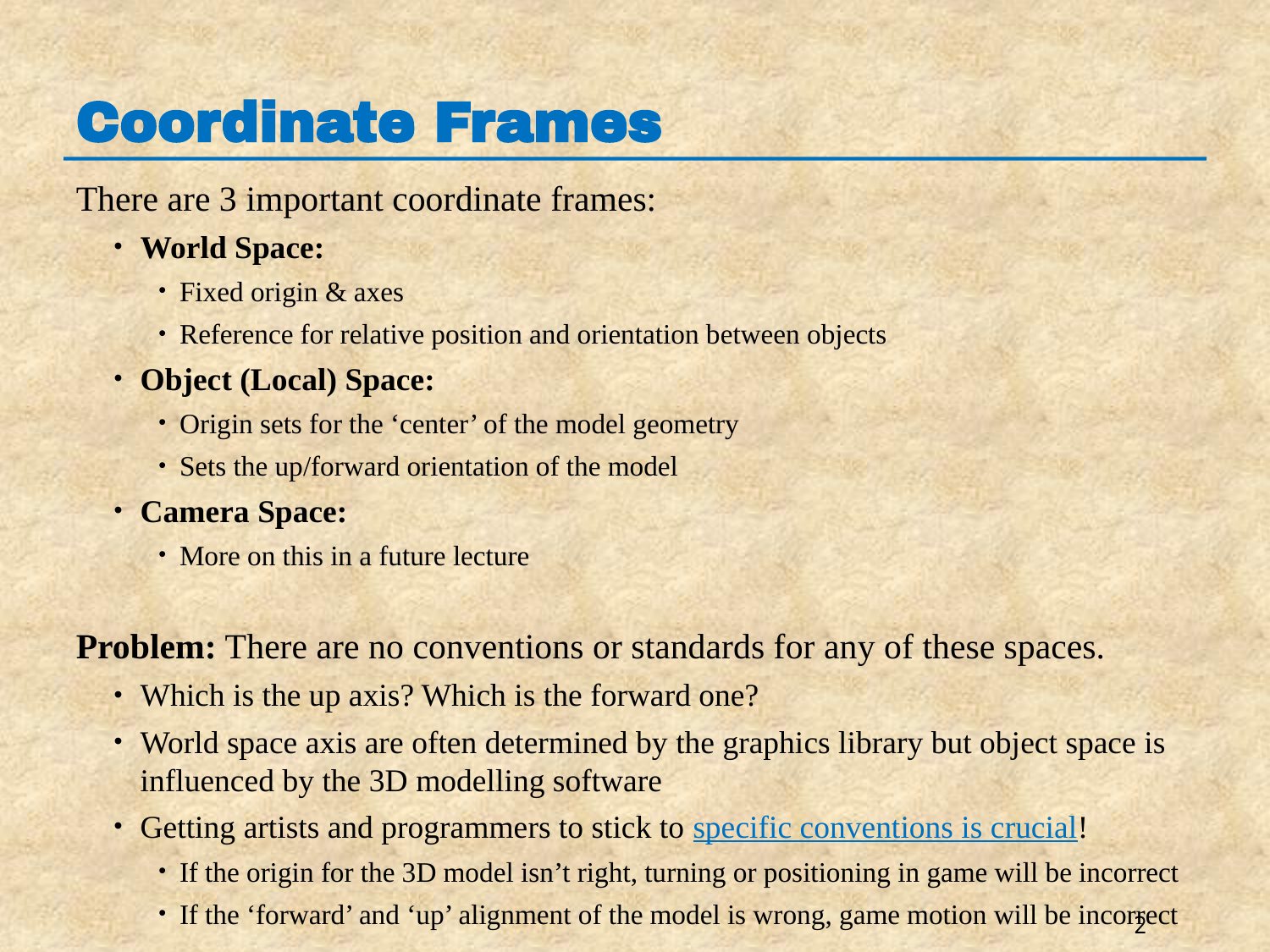

# Coordinate Frames
There are 3 important coordinate frames:
World Space:
Fixed origin & axes
Reference for relative position and orientation between objects
Object (Local) Space:
Origin sets for the ‘center’ of the model geometry
Sets the up/forward orientation of the model
Camera Space:
More on this in a future lecture

Problem: There are no conventions or standards for any of these spaces.
Which is the up axis? Which is the forward one?
World space axis are often determined by the graphics library but object space is influenced by the 3D modelling software
Getting artists and programmers to stick to specific conventions is crucial!
If the origin for the 3D model isn’t right, turning or positioning in game will be incorrect
If the ‘forward’ and ‘up’ alignment of the model is wrong, game motion will be incorrect
2